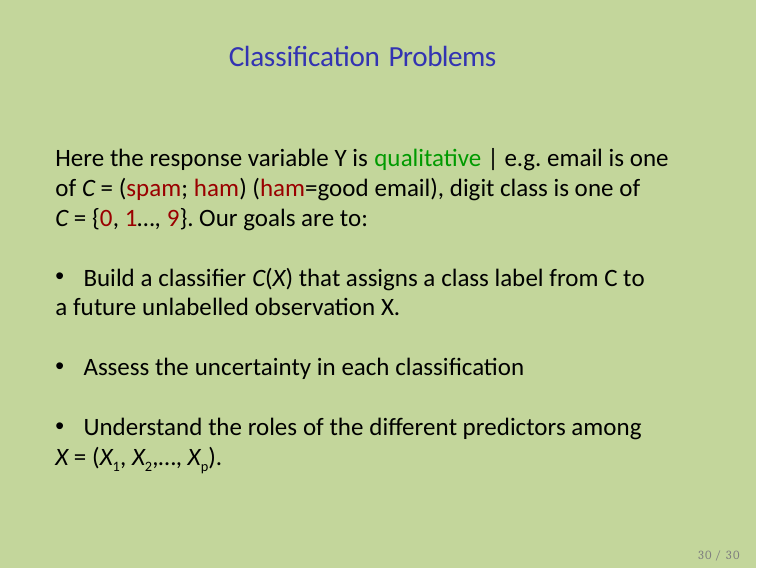

# Classification Problems
Here the response variable Y is qualitative | e.g. email is one
of C = (spam; ham) (ham=good email), digit class is one of
C = {0, 1…, 9}. Our goals are to:

Build a classifier C(X) that assigns a class label from C to
a future unlabelled observation X.

Assess the uncertainty in each classification

Understand the roles of the different predictors among
X = (X1, X2,…, Xp).
30 / 30